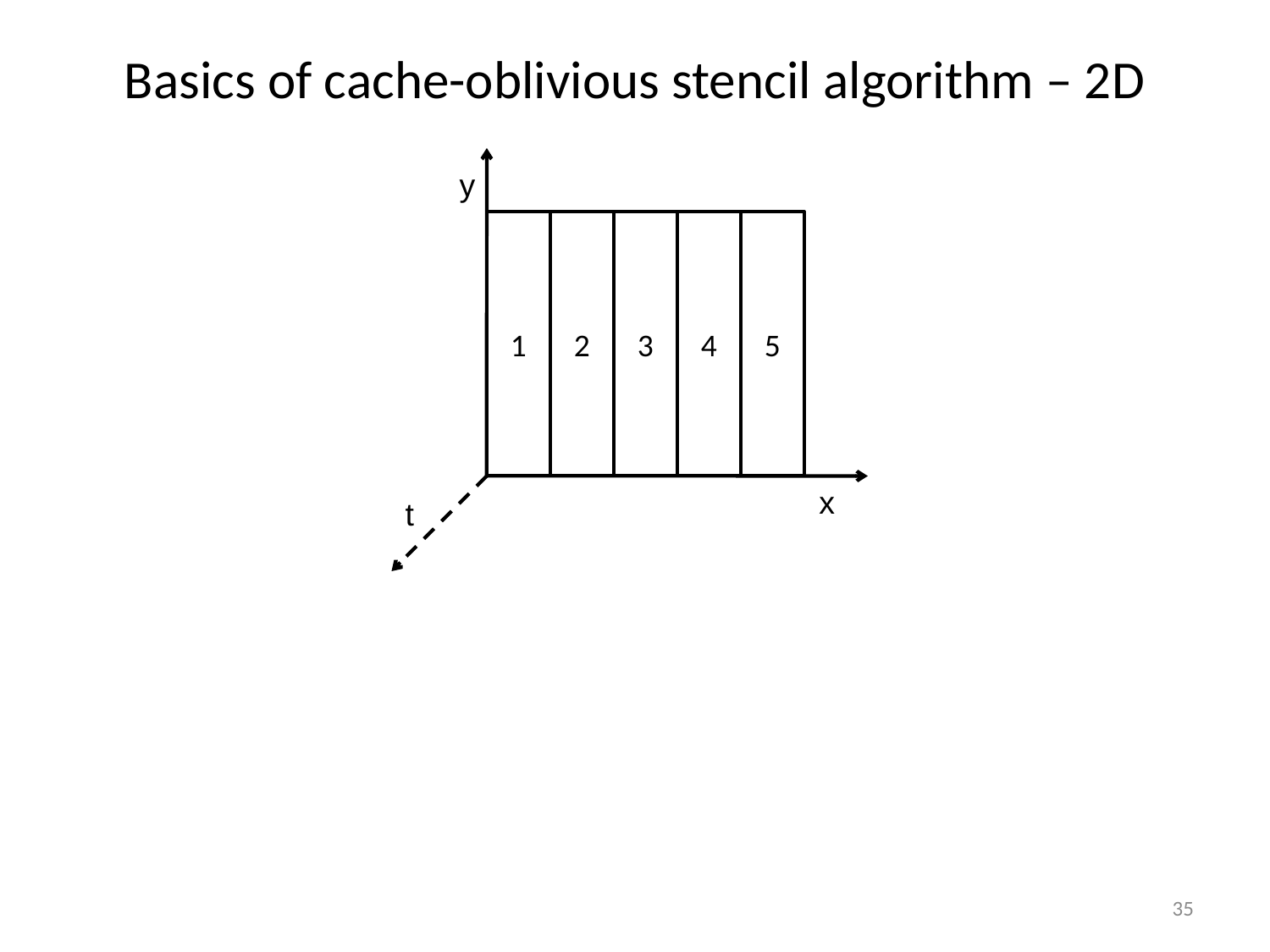

# Basics of cache-oblivious stencil algorithm – 2D
y
1
2
3
4
5
x
t
35